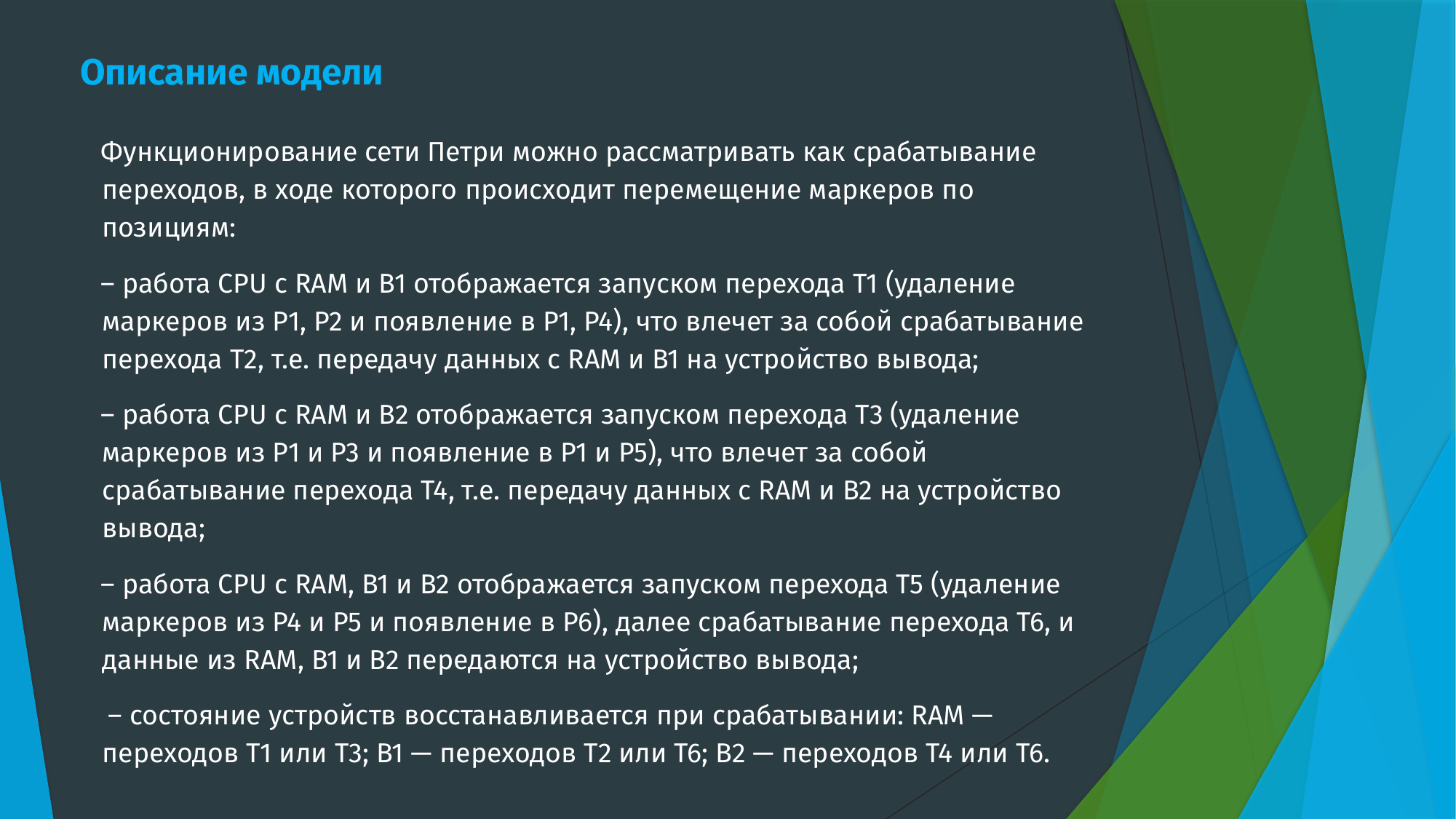

# Описание модели
Функционирование сети Петри можно рассматривать как срабатывание переходов, в ходе которого происходит перемещение маркеров по позициям:
– работа CPU с RAM и B1 отображается запуском перехода T1 (удаление маркеров из P1, P2 и появление в P1, P4), что влечет за собой срабатывание перехода T2, т.е. передачу данных с RAM и B1 на устройство вывода;
– работа CPU с RAM и B2 отображается запуском перехода T3 (удаление маркеров из P1 и P3 и появление в P1 и P5), что влечет за собой срабатывание перехода T4, т.е. передачу данных с RAM и B2 на устройство вывода;
– работа CPU с RAM, B1 и B2 отображается запуском перехода T5 (удаление маркеров из P4 и P5 и появление в P6), далее срабатывание перехода T6, и данные из RAM, B1 и B2 передаются на устройство вывода;
 – состояние устройств восстанавливается при срабатывании: RAM — переходов T1 или T3; B1 — переходов T2 или T6; B2 — переходов T4 или T6.